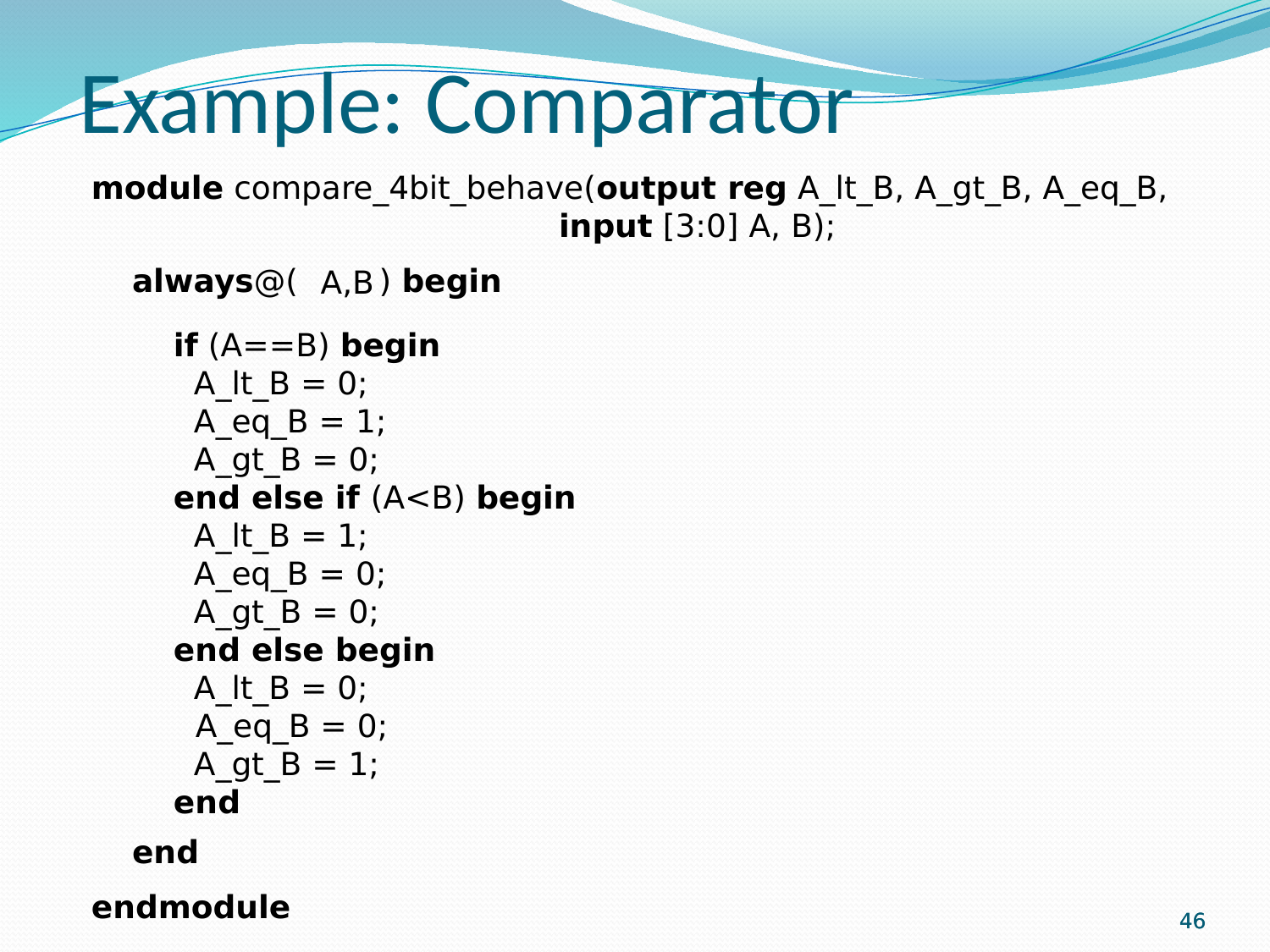

# Example: Comparator
module compare_4bit_behave(output reg A_lt_B, A_gt_B, A_eq_B,
                                              input [3:0] A, B);

    always@(        ) begin

    end

endmodule

A,B
if (A==B) begin
  A_lt_B = 0;
  A_eq_B = 1;
  A_gt_B = 0;
end else if (A<B) begin
  A_lt_B = 1;
  A_eq_B = 0;
  A_gt_B = 0;
end else begin
  A_lt_B = 0;
  A_eq_B = 0;
  A_gt_B = 1;
end

46
46